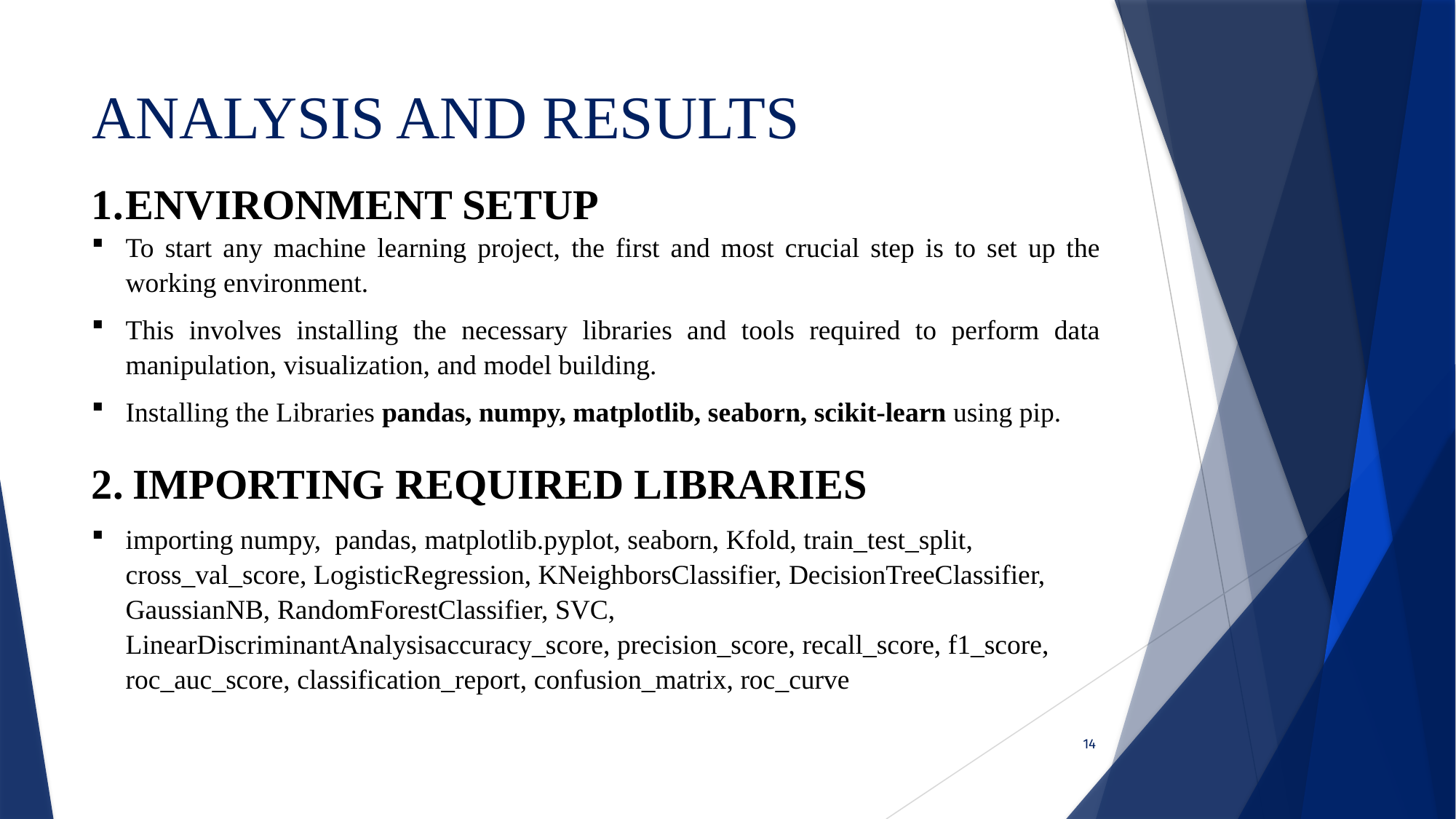

# ANALYSIS AND RESULTS
ENVIRONMENT SETUP
To start any machine learning project, the first and most crucial step is to set up the working environment.
This involves installing the necessary libraries and tools required to perform data manipulation, visualization, and model building.
Installing the Libraries pandas, numpy, matplotlib, seaborn, scikit-learn using pip.
IMPORTING REQUIRED LIBRARIES
importing numpy,  pandas, matplotlib.pyplot, seaborn, Kfold, train_test_split, cross_val_score, LogisticRegression, KNeighborsClassifier, DecisionTreeClassifier, GaussianNB, RandomForestClassifier, SVC, LinearDiscriminantAnalysisaccuracy_score, precision_score, recall_score, f1_score, roc_auc_score, classification_report, confusion_matrix, roc_curve
14